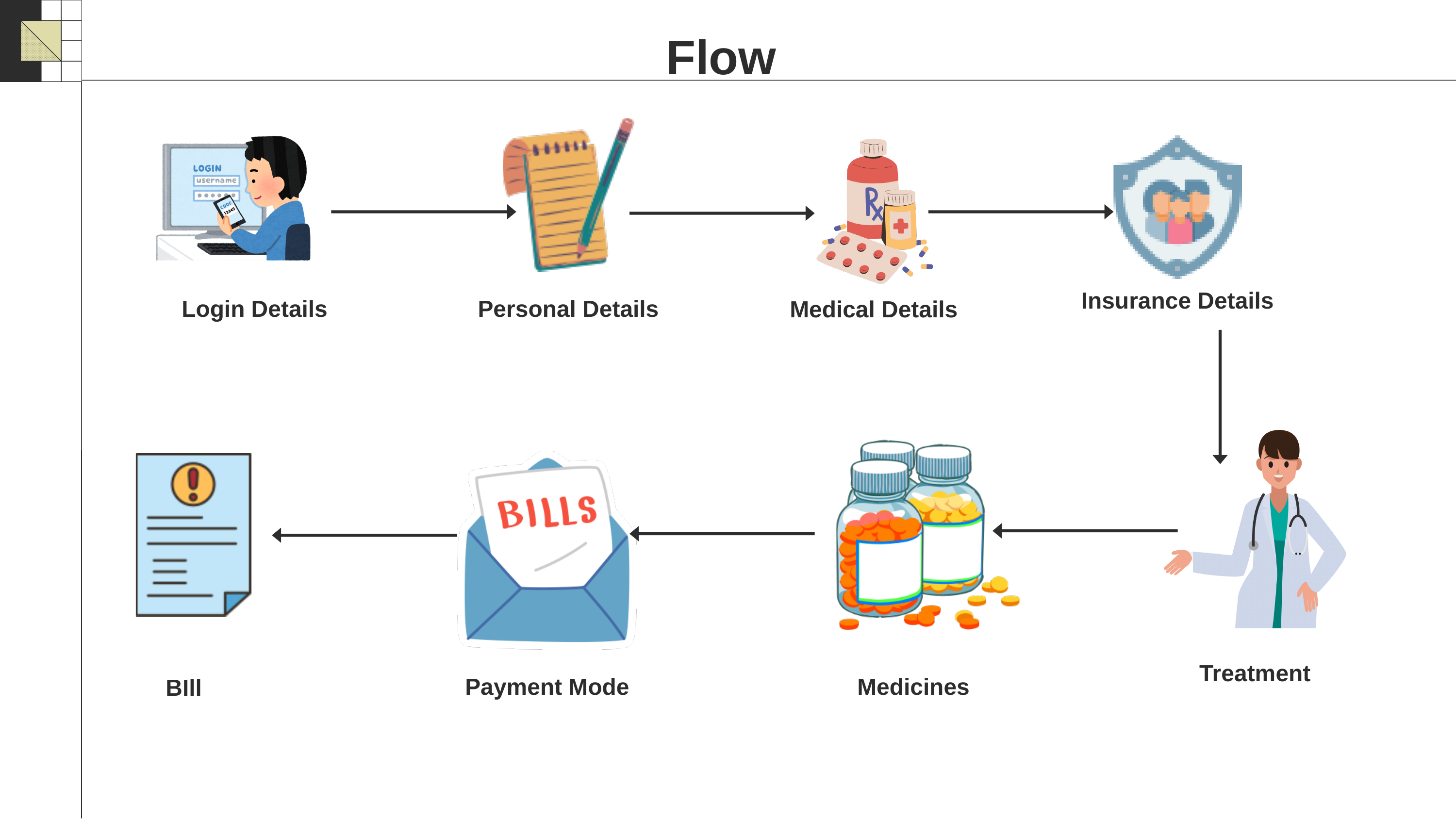

Flow

Insurance Details
 Login Details
Personal Details
Medical Details

Treatment
Payment Mode
Medicines
 BIll